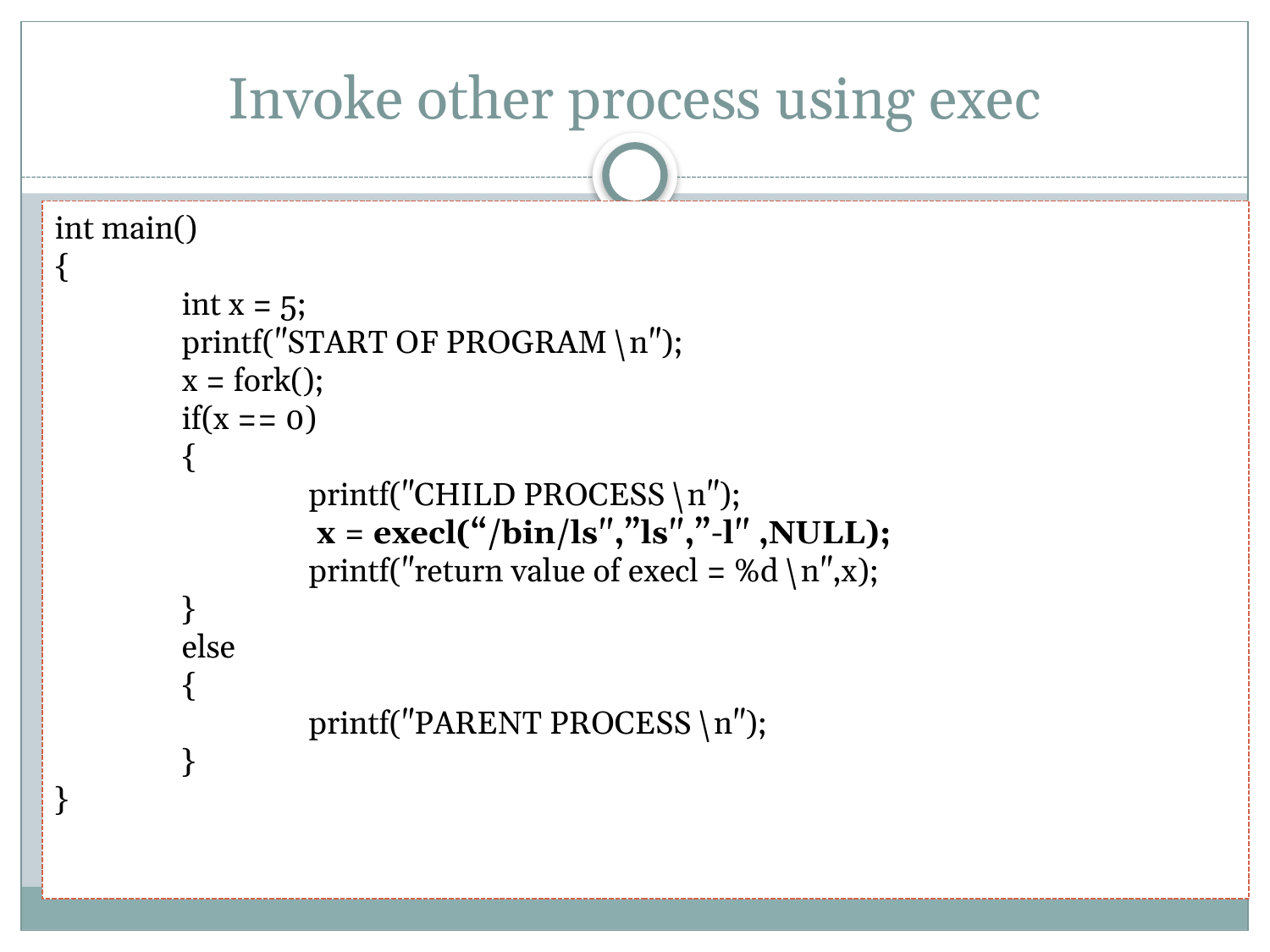

# Invoke other process using exec
int main()
{
	int x = 5;
	printf("START OF PROGRAM \n");
	x = fork();
	if(x == 0)
	{
		printf("CHILD PROCESS \n");
		 x = execl(“/bin/ls",”ls",”-l" ,NULL);
		printf("return value of execl = %d \n",x);
	}
	else
	{
		printf("PARENT PROCESS \n");
	}
}